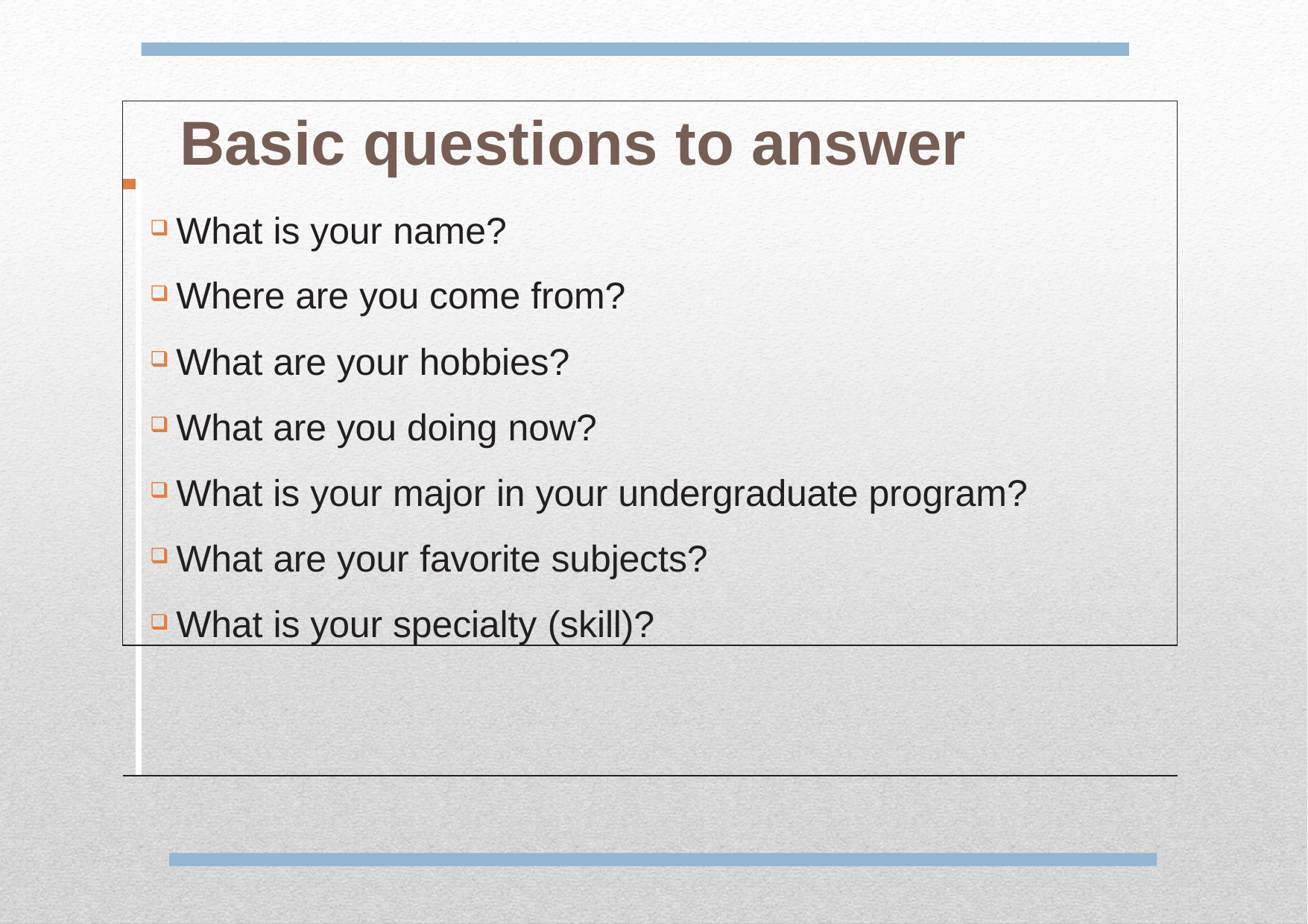

| Basic questions to answer |  |
| --- | --- |
| 5 | What is your name? Where are you come from? What are your hobbies? What are you doing now? What is your major in your undergraduate program? What are your favorite subjects? What is your specialty (skill)? |
|  |  |
|  |  |